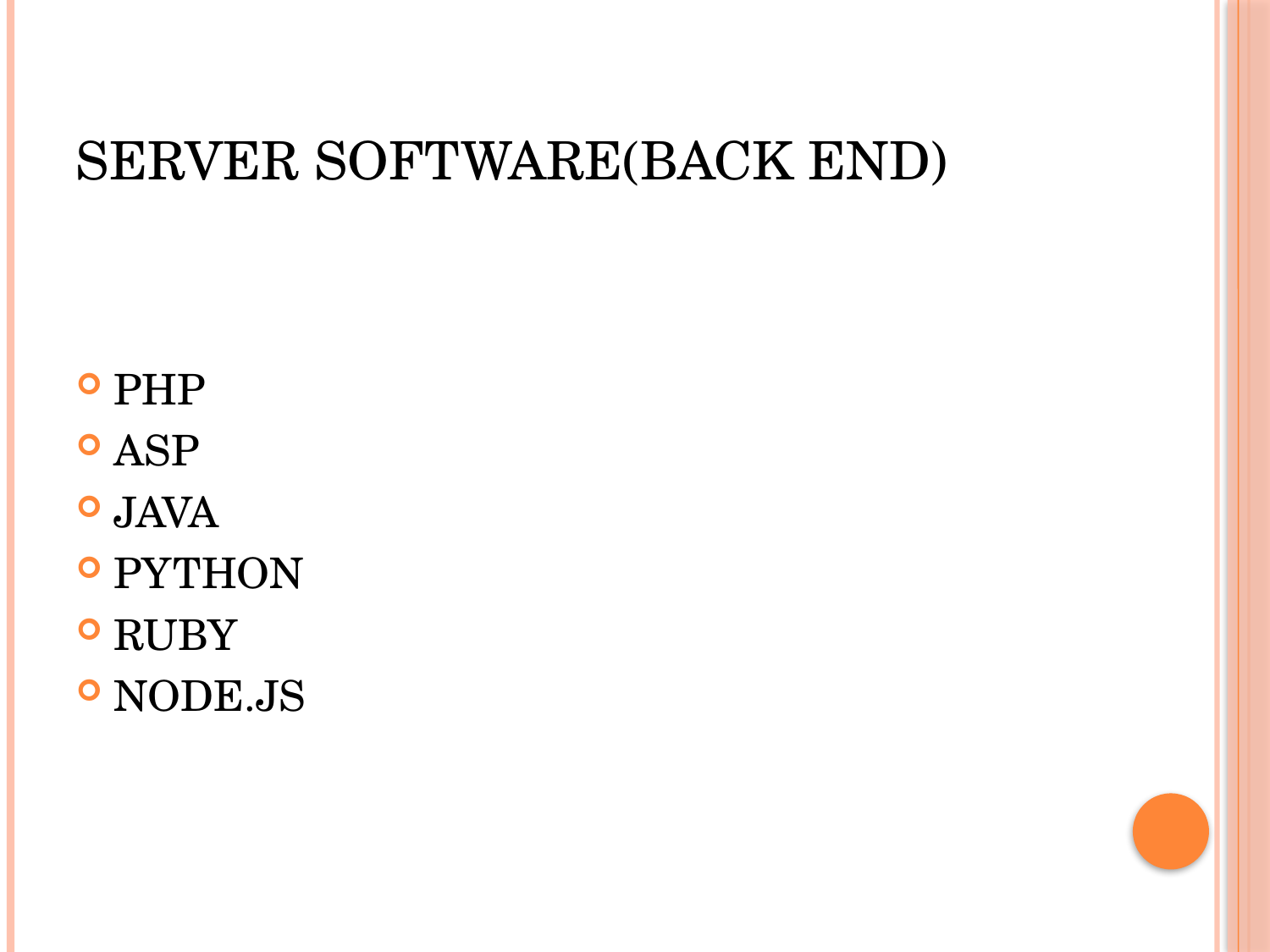

# SERVER SOFTWARE(BACK END)
PHP
ASP
JAVA
PYTHON
RUBY
NODE.JS